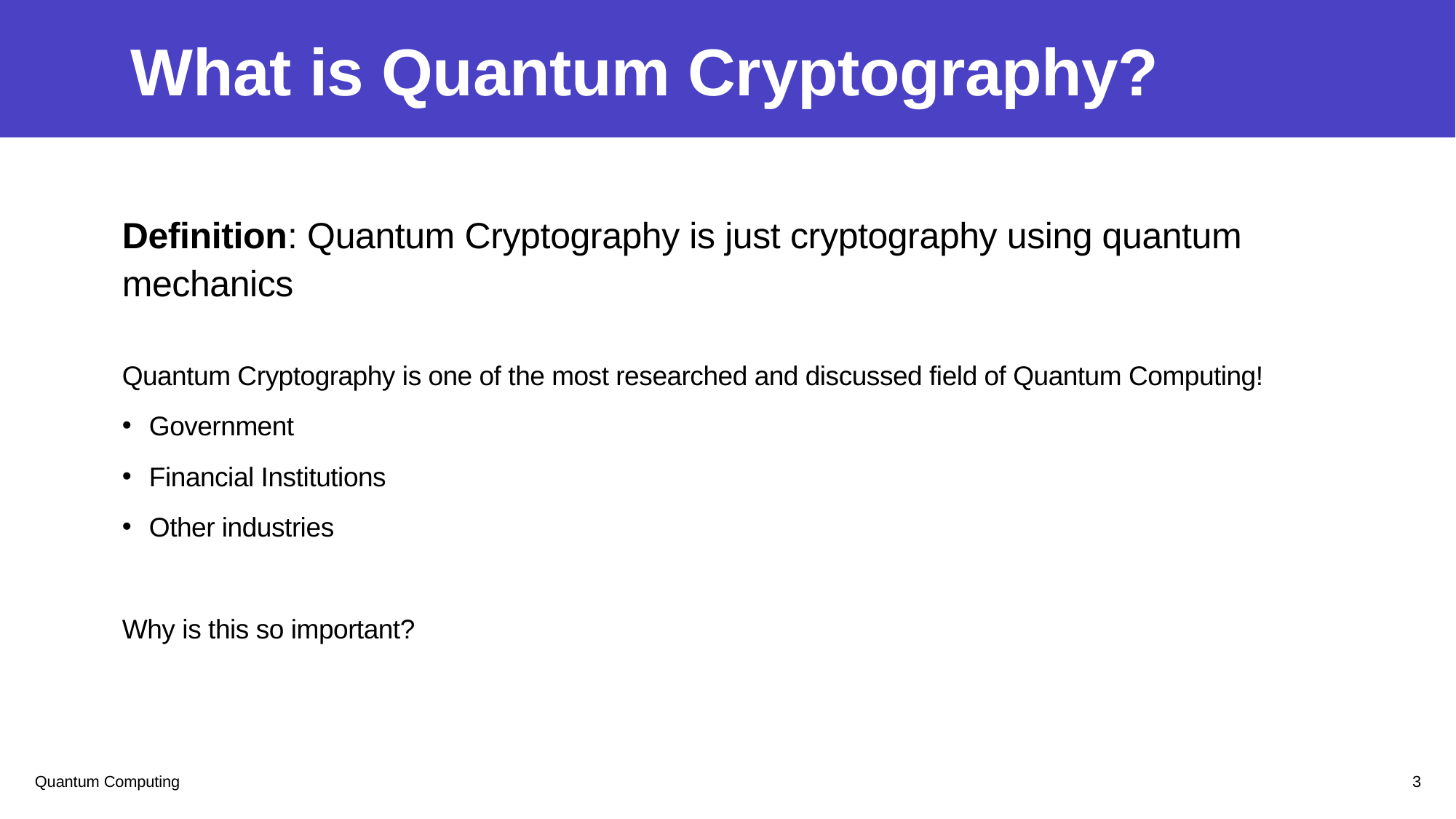

# What is Quantum Cryptography?
Definition: Quantum Cryptography is just cryptography using quantum mechanics
Quantum Cryptography is one of the most researched and discussed field of Quantum Computing!
Government
Financial Institutions
Other industries

Why is this so important?
Quantum Computing
3